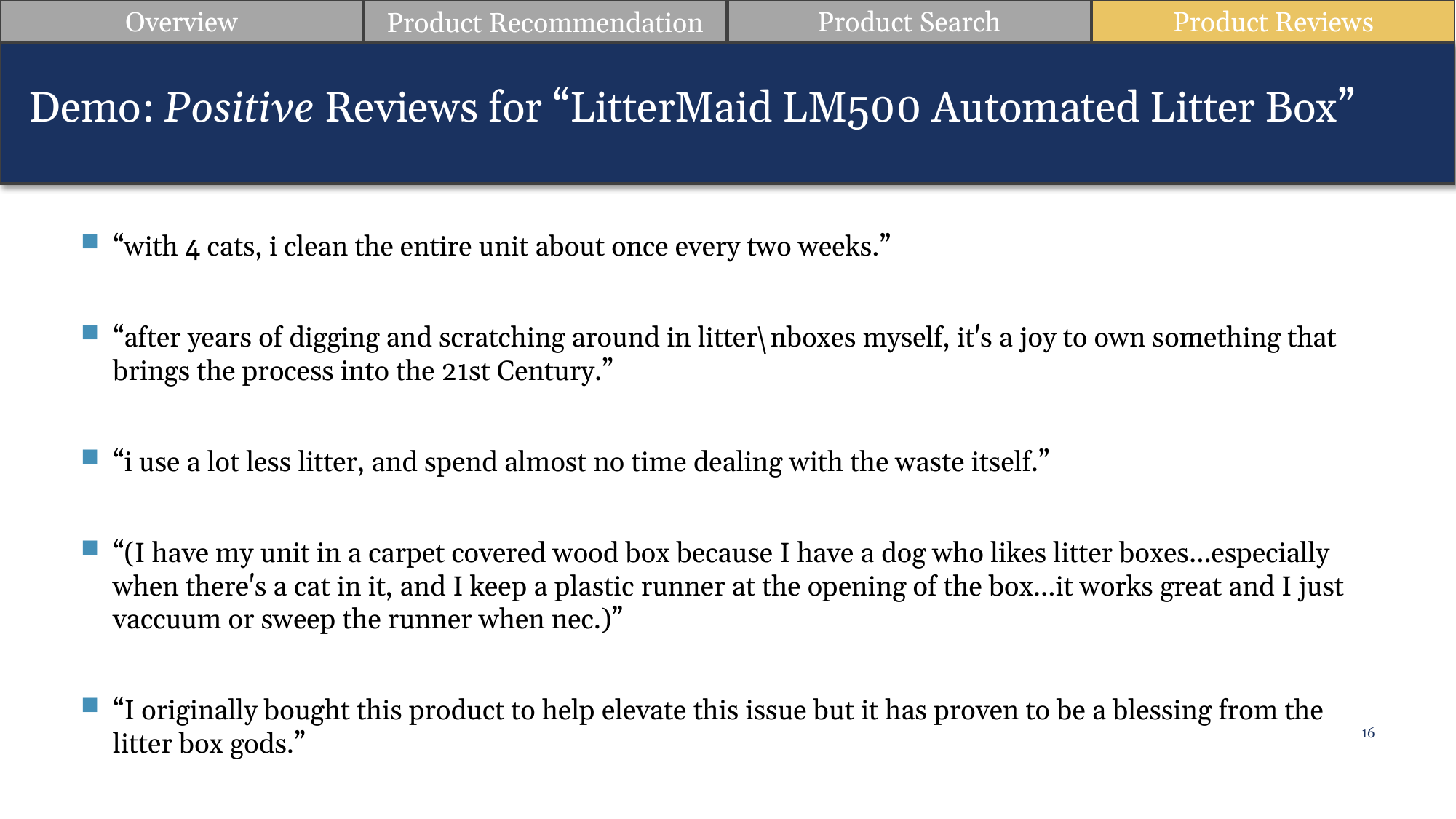

Product Search
Product Reviews
Overview
Product Recommendation
Demo: Positive Reviews for “LitterMaid LM500 Automated Litter Box”
“with 4 cats, i clean the entire unit about once every two weeks.”

“after years of digging and scratching around in litter\nboxes myself, it's a joy to own something that brings the process into the 21st Century.”

“i use a lot less litter, and spend almost no time dealing with the waste itself.”

“(I have my unit in a carpet covered wood box because I have a dog who likes litter boxes...especially when there's a cat in it, and I keep a plastic runner at the opening of the box...it works great and I just vaccuum or sweep the runner when nec.)”

“I originally bought this product to help elevate this issue but it has proven to be a blessing from the litter box gods.”
16